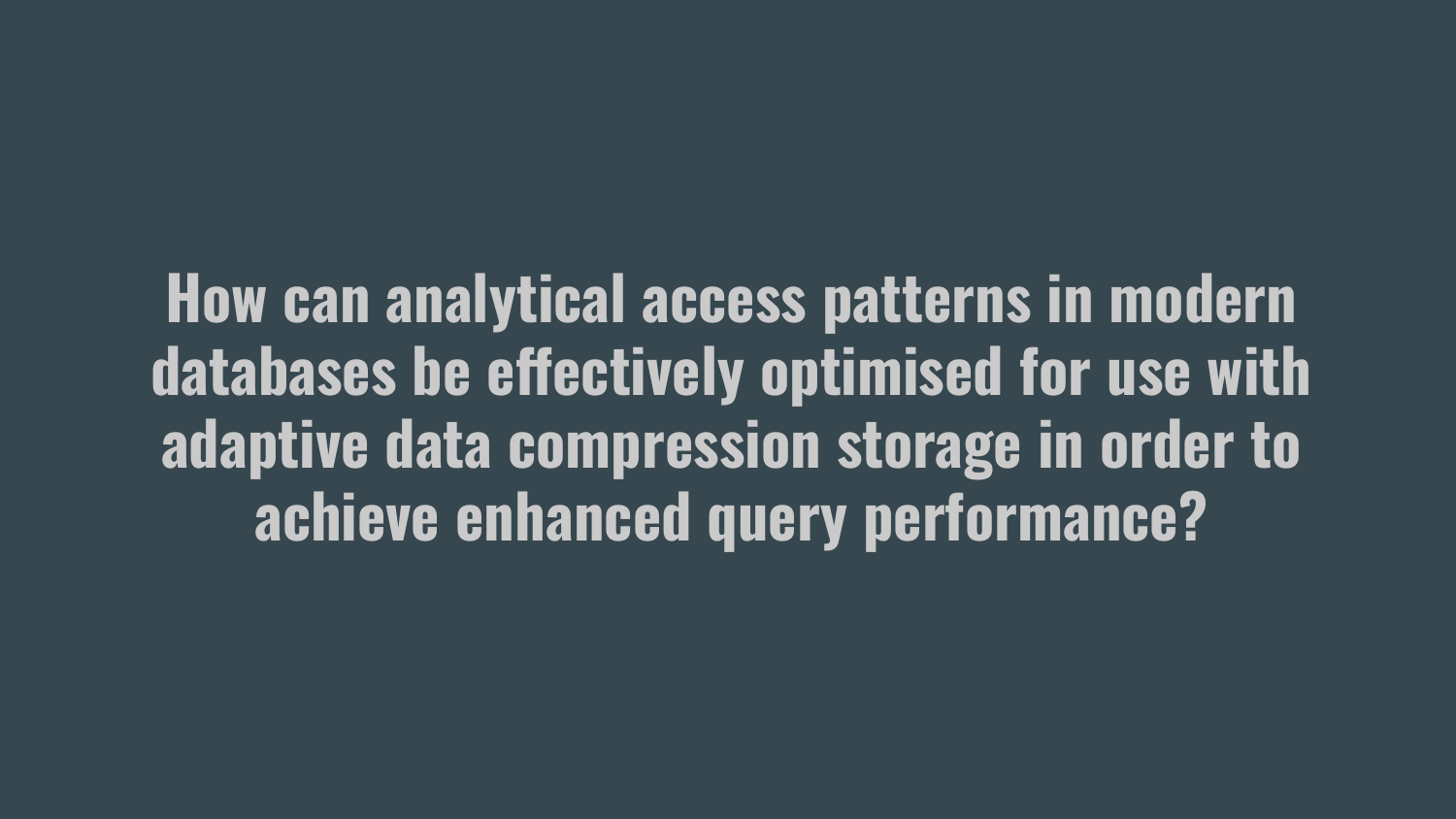

# How can analytical access patterns in modern databases be effectively optimised for use with adaptive data compression storage in order to achieve enhanced query performance?